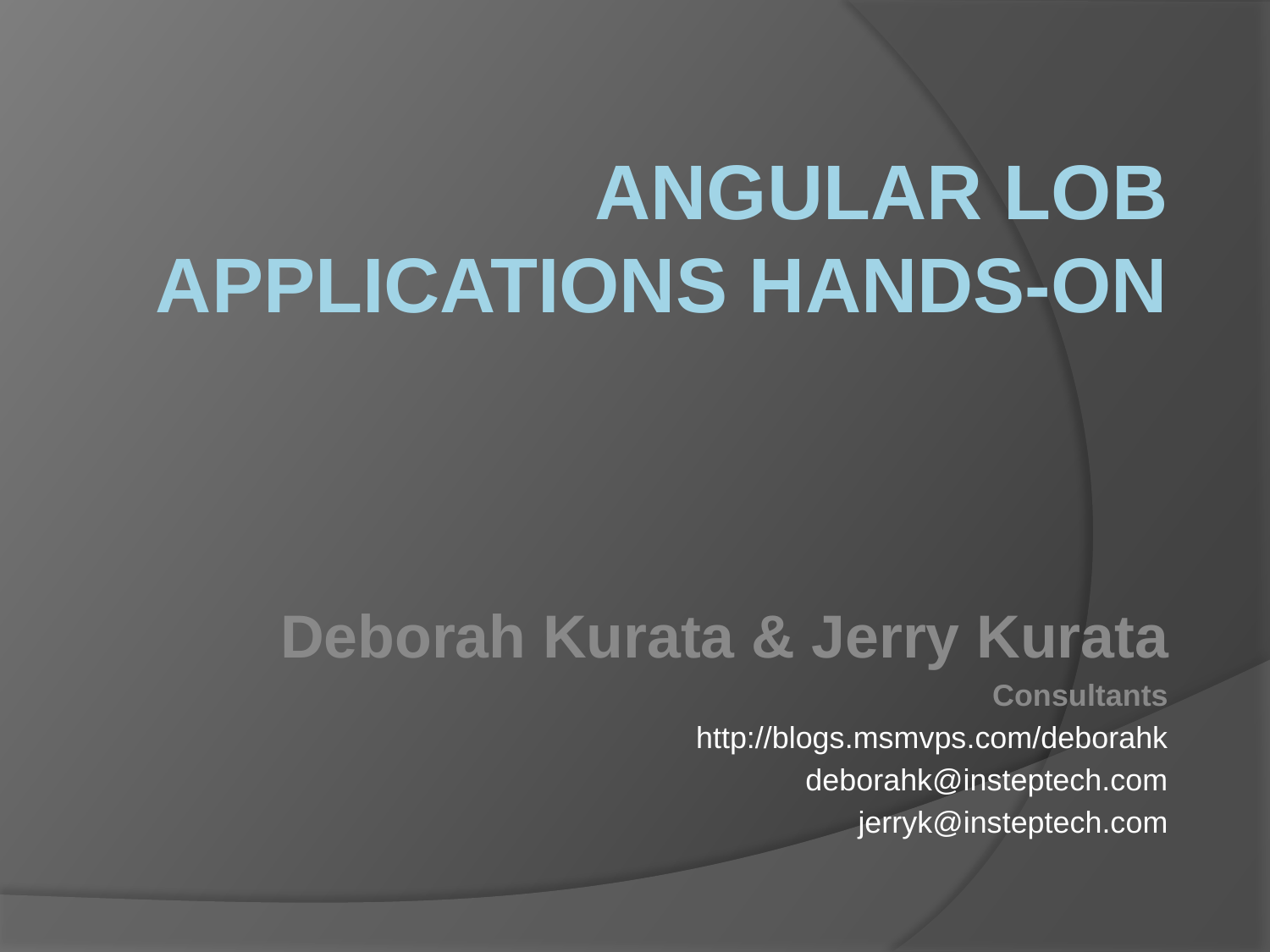

# Angular LOB Applications Hands-On
Deborah Kurata & Jerry Kurata
Consultants
http://blogs.msmvps.com/deborahk
deborahk@insteptech.com
jerryk@insteptech.com